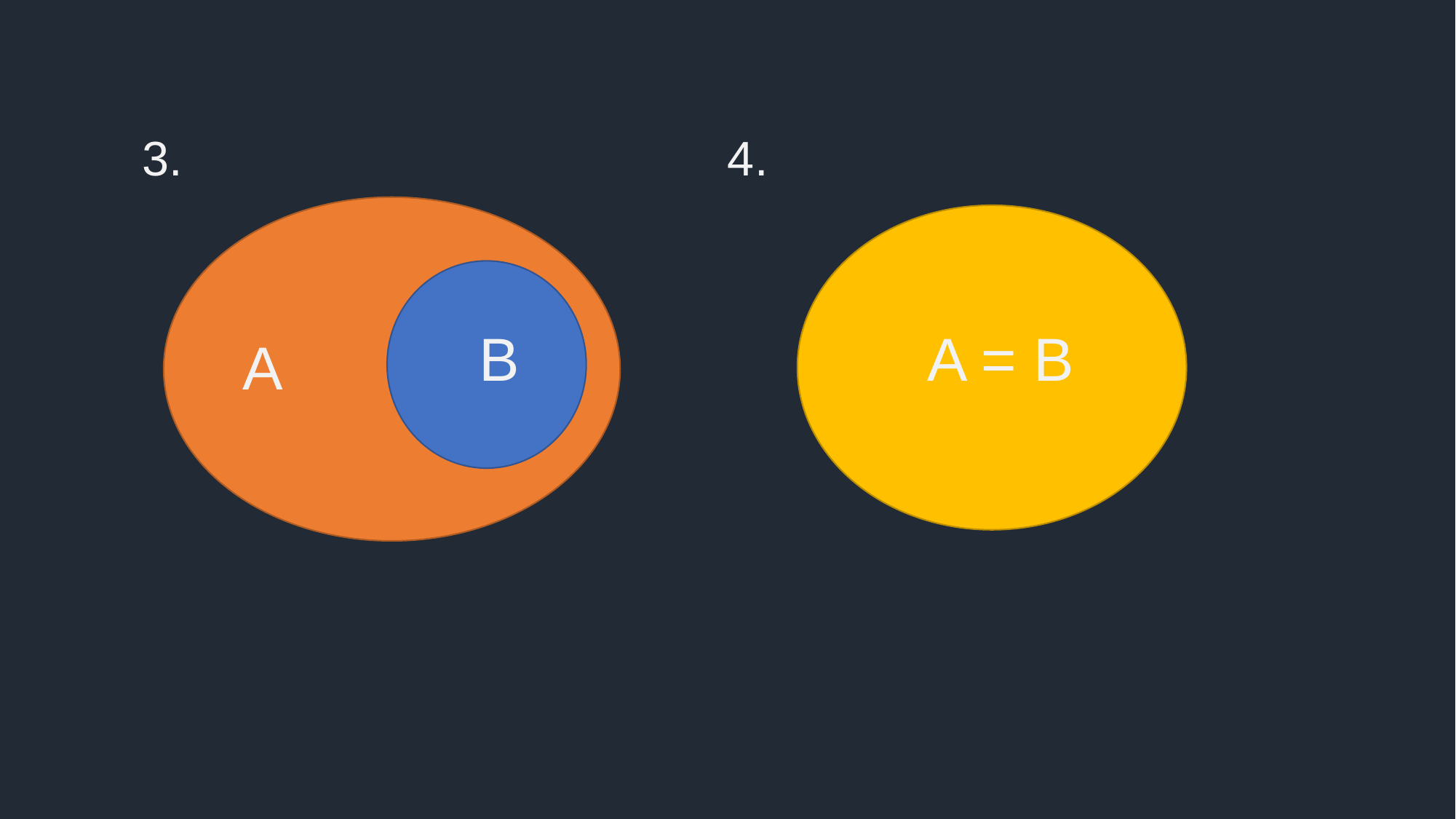

4.
3.

A = B
B
A